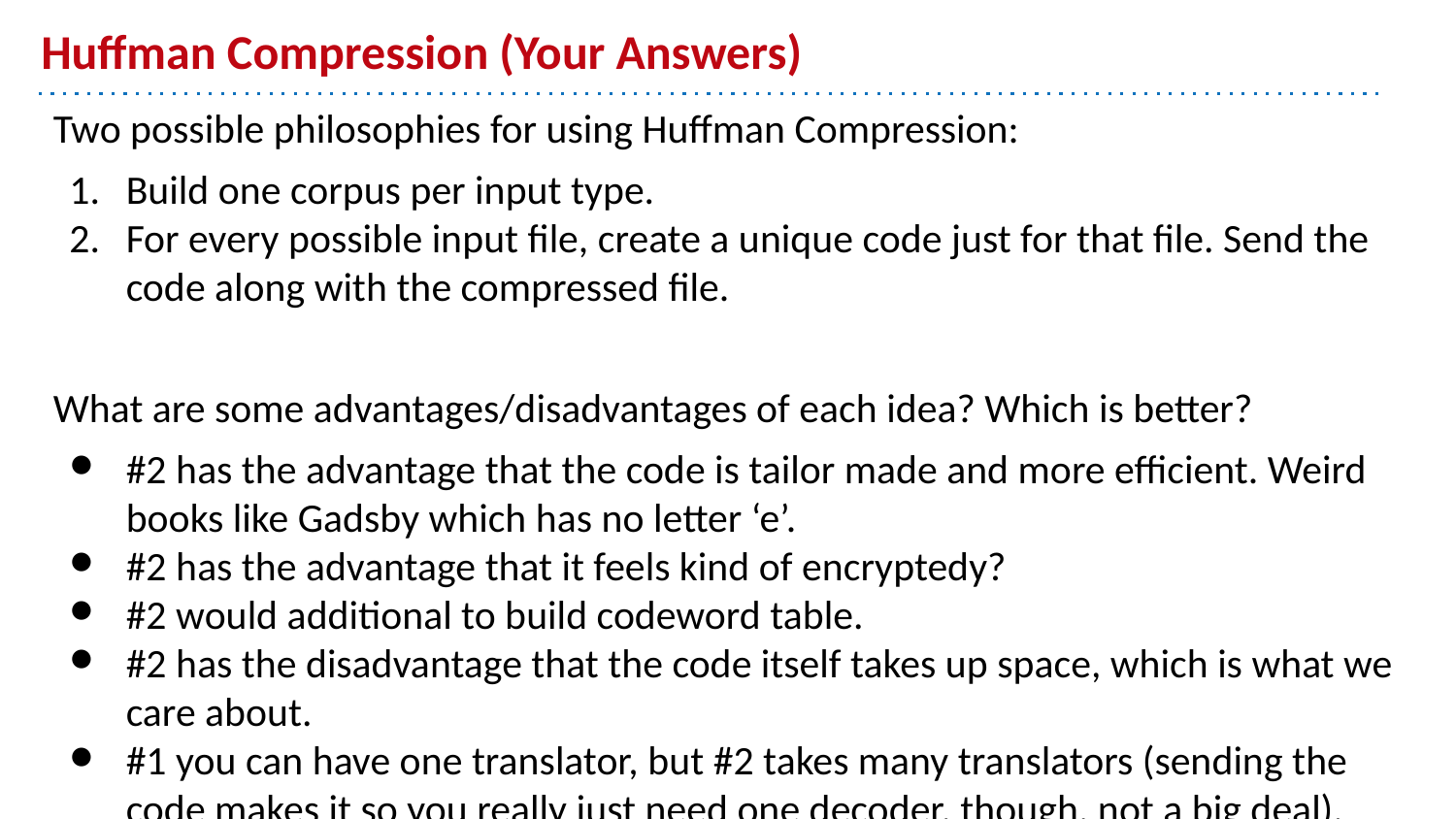

# Huffman Compression (Your Answers)
Two possible philosophies for using Huffman Compression:
Build one corpus per input type.
For every possible input file, create a unique code just for that file. Send the code along with the compressed file.

What are some advantages/disadvantages of each idea? Which is better?
#2 has the advantage that the code is tailor made and more efficient. Weird books like Gadsby which has no letter ‘e’.
#2 has the advantage that it feels kind of encryptedy?
#2 would additional to build codeword table.
#2 has the disadvantage that the code itself takes up space, which is what we care about.
#1 you can have one translator, but #2 takes many translators (sending the code makes it so you really just need one decoder, though, not a big deal).